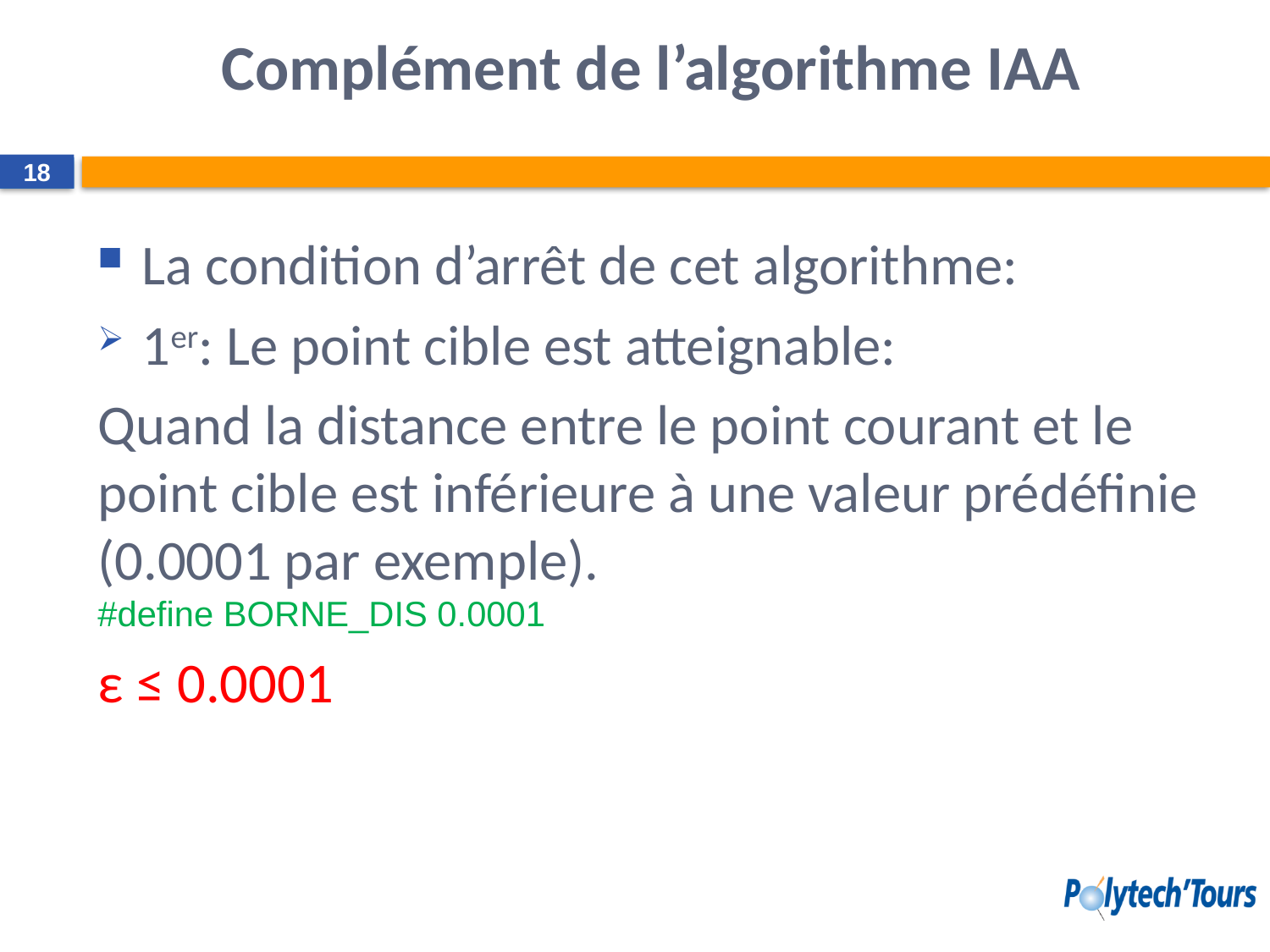

# Complément de l’algorithme IAA
18
La condition d’arrêt de cet algorithme:
1er: Le point cible est atteignable:
Quand la distance entre le point courant et le point cible est inférieure à une valeur prédéfinie (0.0001 par exemple).
#define BORNE_DIS 0.0001
ε ≤ 0.0001